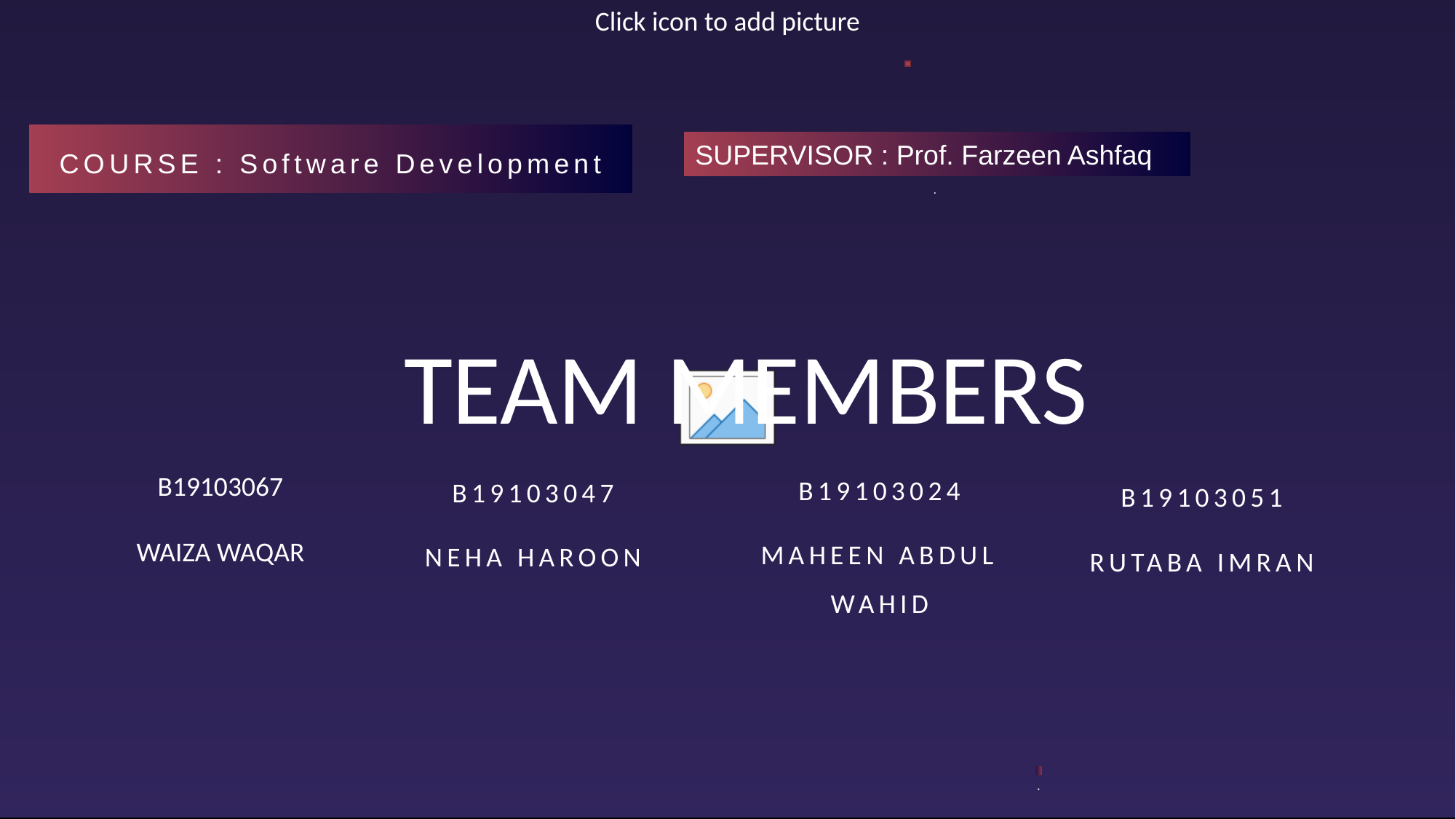

COURSE : Software Development
SUPERVISOR : Prof. Farzeen Ashfaq
.
TEAM MEMBERS
B19103024
MAHEEN ABDUL WAHID
B19103047
NEHA HAROON
B19103051
RUTABA IMRAN
B19103067

WAIZA WAQAR
.